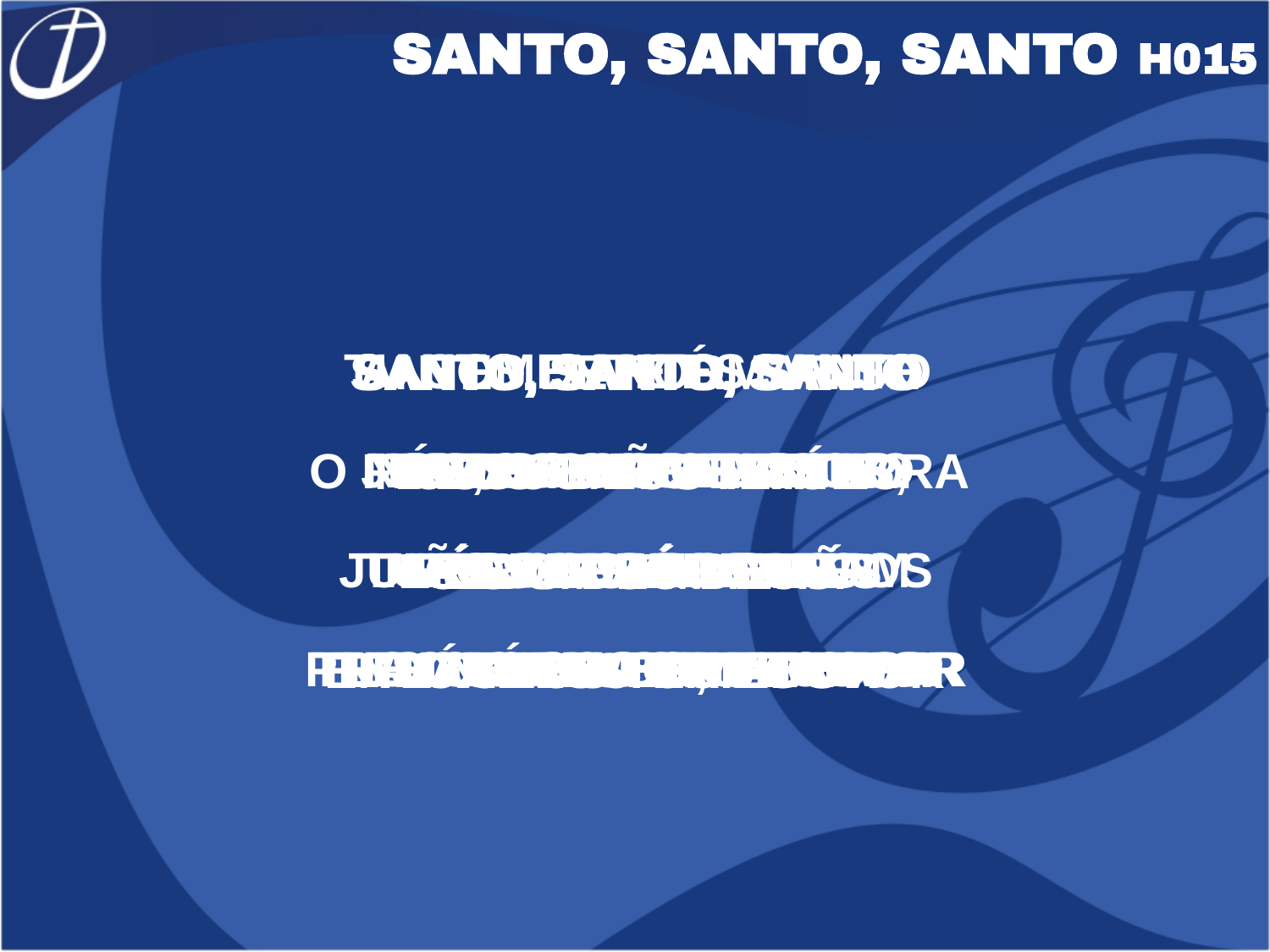

SANTO, SANTO, SANTO H015
SANTO, SANTO, SANTO
TODOS OS REMIDOS
JUNTOS COM OS ANJOS
PROCLAMAM TEU LOUVOR
SANTO, SANTO, SANTO
NÓS, OS PECADORES,
NÃO PODEMOS VER
TUA GLÓRIA SEM TREMOR
SANTO, SANTO, SANTO
DEUS ONIPOTENTE
TUAS OBRAS LOUVAM
TEU NOME COM FERVOR
SANTO, SANTO, SANTO
JUSTO E COMPASSIVO
ÉS UM SÓ DEUS
SUPREMO CRIADOR
TU SOMENTE ÉS SANTO
OUTRO NÃO EXISTE
PURO E PERFEITO
EXCELSO BENFEITOR
ANTES DE FORMAR-SE
O FIRMAMENTO E A TERRA
ERAS E SEMPRE ÉS
E HÁS DE SER, SENHOR
SANTO, SANTO, SANTO
DEUS ONIPOTENTE
CEDO DE MANHÃ
ENTOAMOS TEU LOUVOR
SANTO, SANTO, SANTO
NOSSO DEUS TRIÚNO
ÉS UM SÓ DEUS
EXCELSO CRIADOR